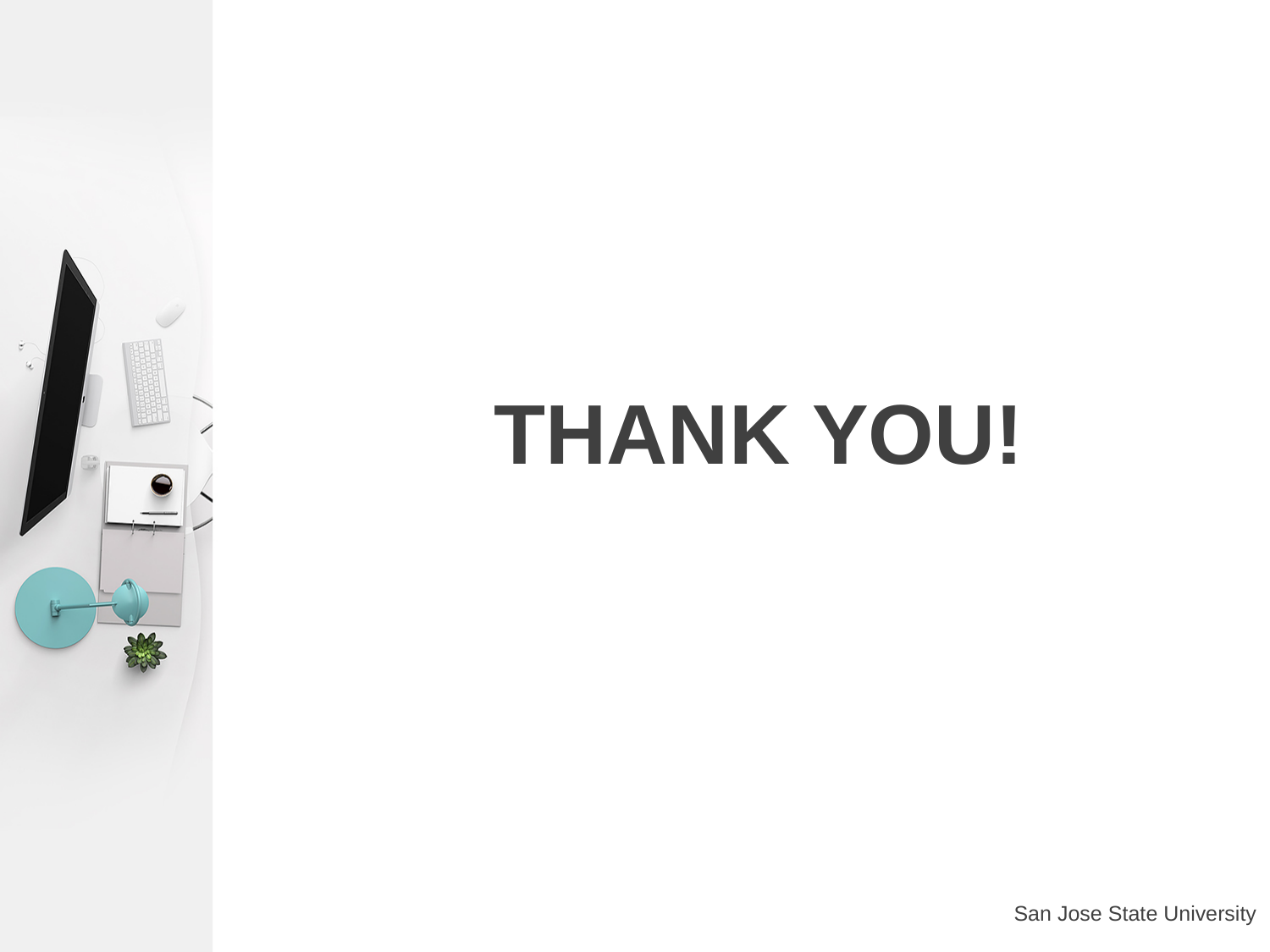

# THANK YOU!
San Jose State University